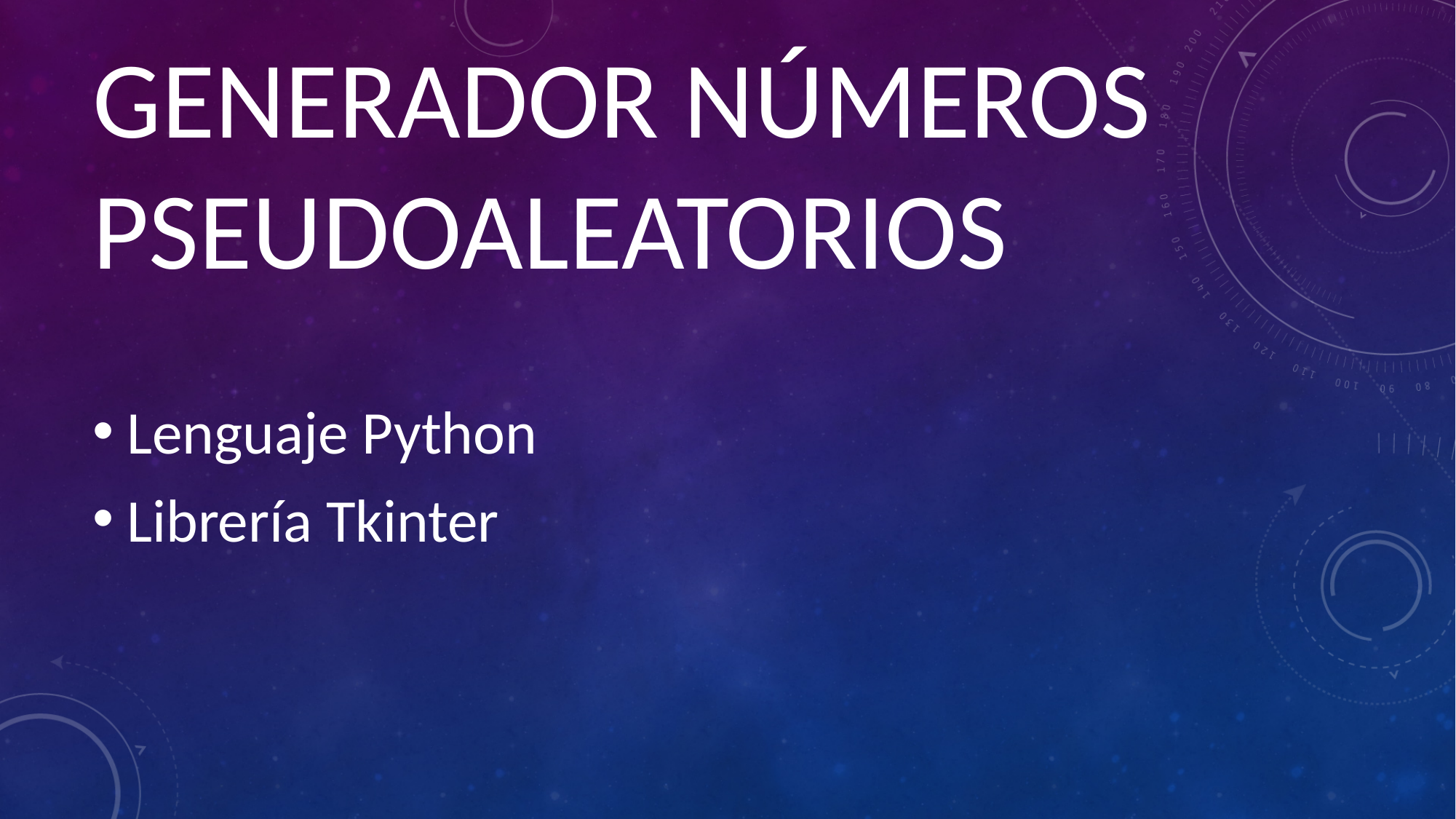

# Generador números pseudoaleatorios
Lenguaje Python
Librería Tkinter